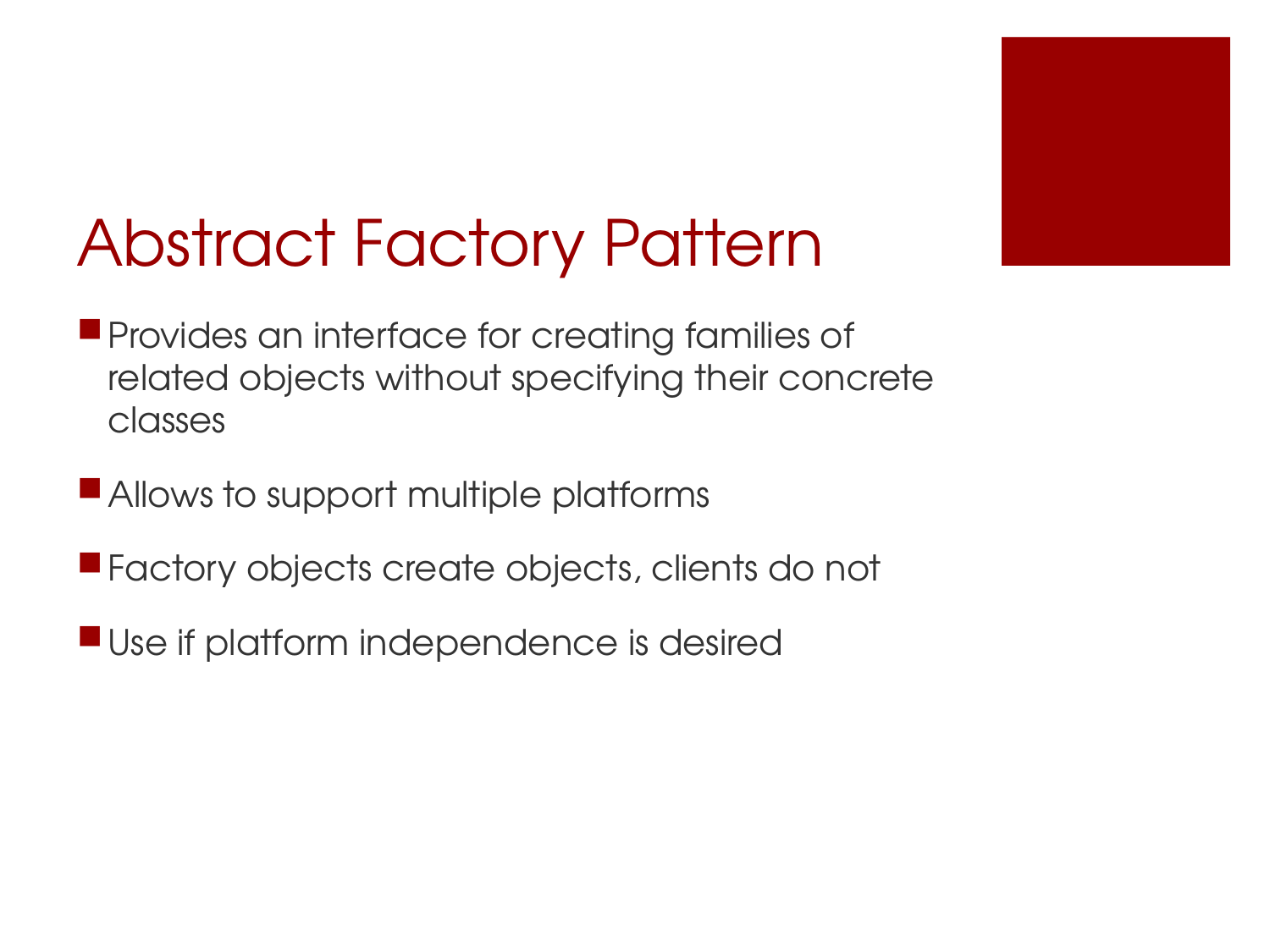

# Abstract Factory Pattern
Provides an interface for creating families of related objects without specifying their concrete classes
Allows to support multiple platforms
Factory objects create objects, clients do not
Use if platform independence is desired